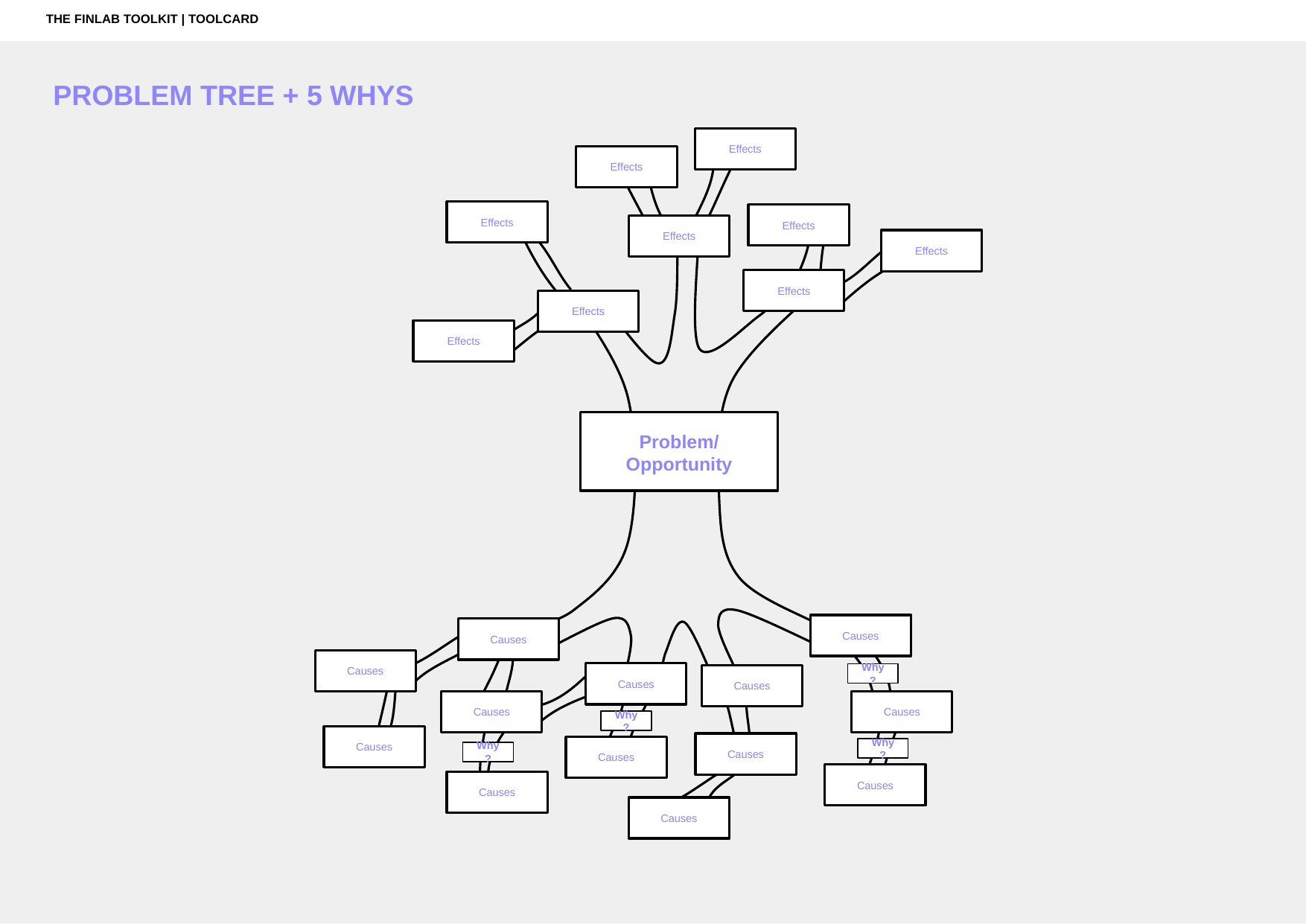

THE FINLAB TOOLKIT | TOOLCARD

PROBLEM TREE + 5 WHYS

Effects

Effects

Effects

Effects

Effects

Effects

Effects

Effects

Effects

Problem/
Opportunity

Causes

Causes

Causes

Causes
Why?

Causes

Causes

Causes

Why?

Causes

Causes

Causes
Why?
Why?

Causes

Causes

Causes